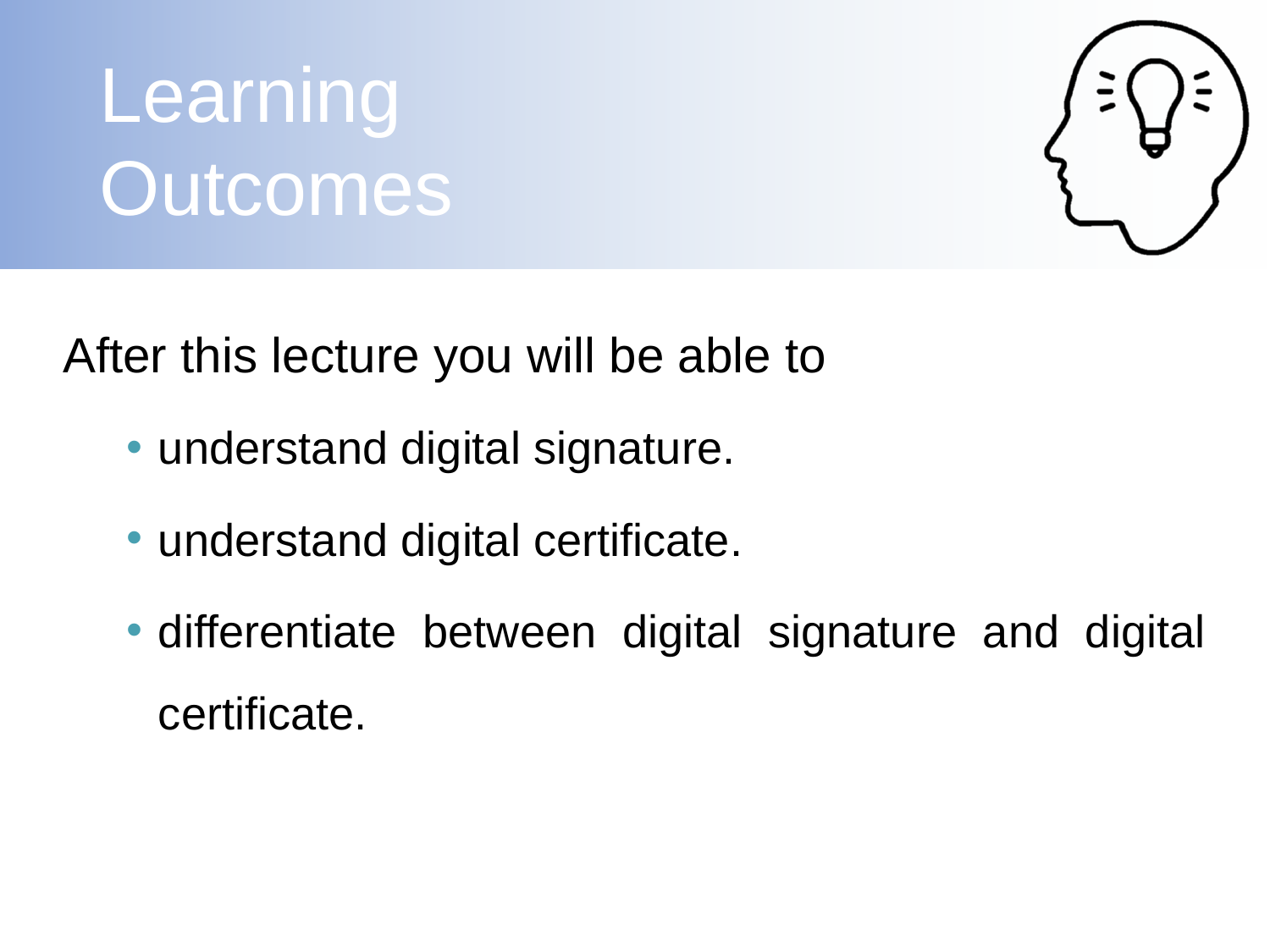

After this lecture you will be able to
understand digital signature.
understand digital certificate.
differentiate between digital signature and digital certificate.